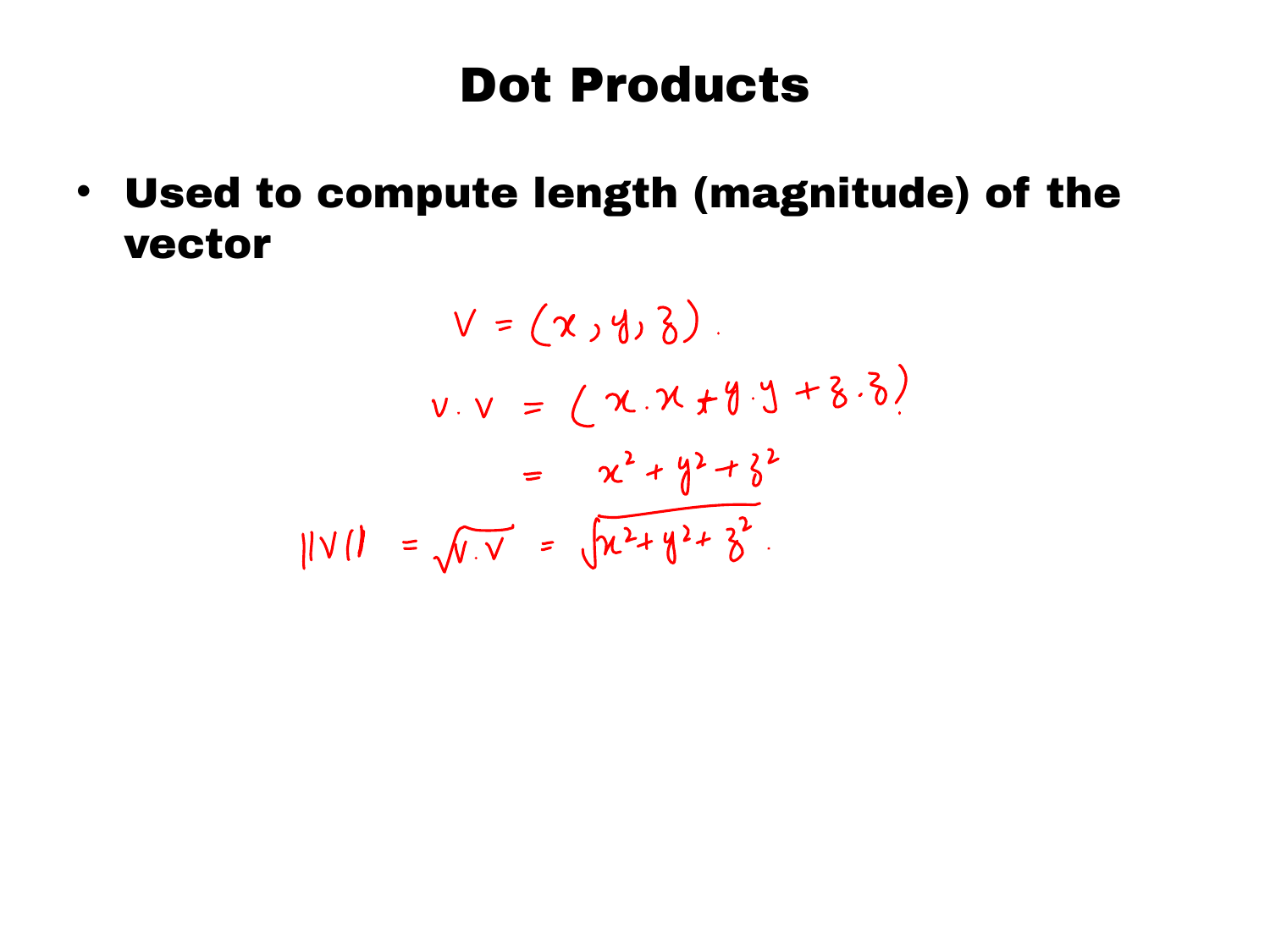

# Dot Products
Used to compute length (magnitude) of the vector